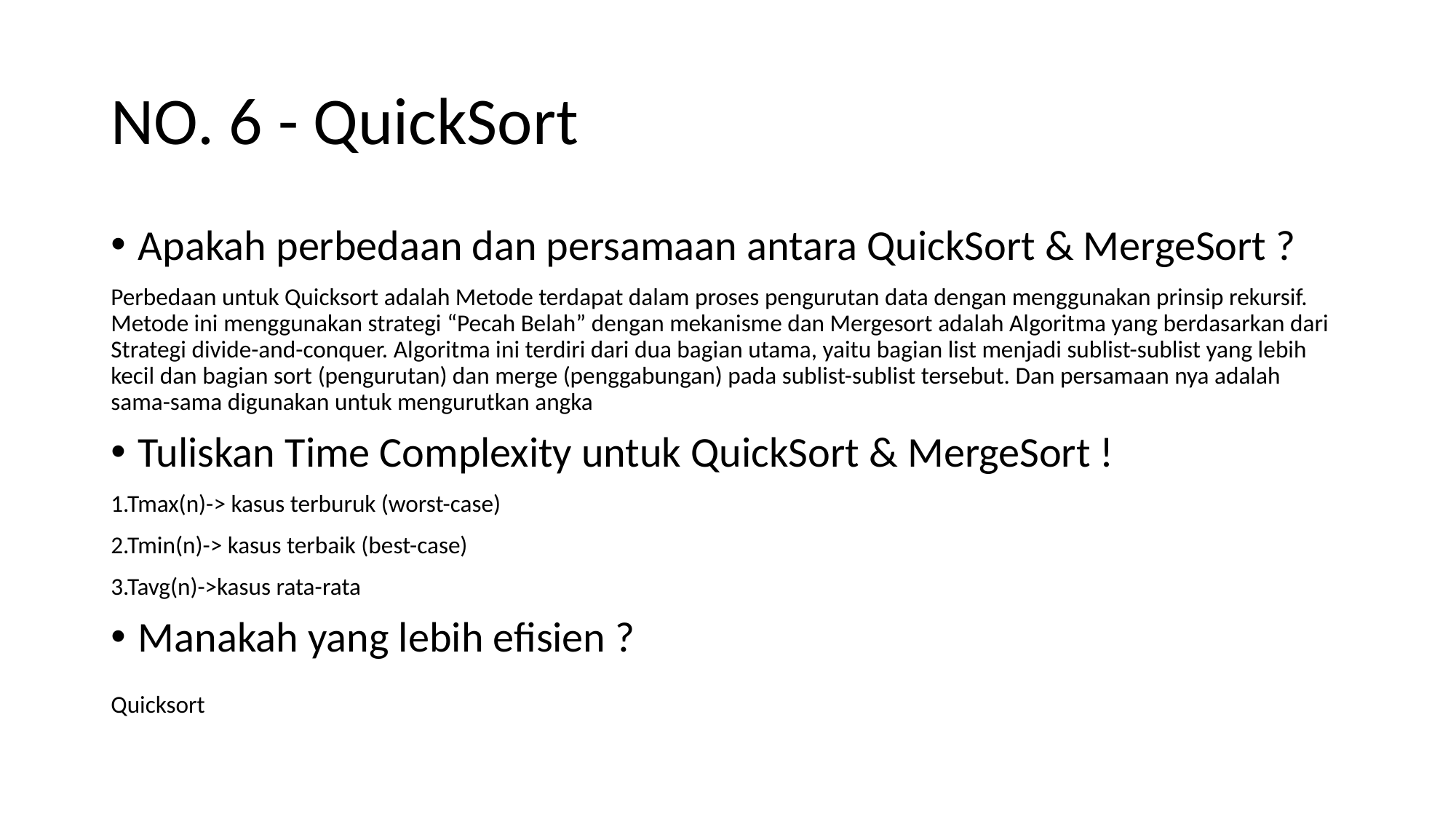

# NO. 6 - QuickSort
Apakah perbedaan dan persamaan antara QuickSort & MergeSort ?
Perbedaan untuk Quicksort adalah Metode terdapat dalam proses pengurutan data dengan menggunakan prinsip rekursif. Metode ini menggunakan strategi “Pecah Belah” dengan mekanisme dan Mergesort adalah Algoritma yang berdasarkan dari Strategi divide-and-conquer. Algoritma ini terdiri dari dua bagian utama, yaitu bagian list menjadi sublist-sublist yang lebih kecil dan bagian sort (pengurutan) dan merge (penggabungan) pada sublist-sublist tersebut. Dan persamaan nya adalah sama-sama digunakan untuk mengurutkan angka
Tuliskan Time Complexity untuk QuickSort & MergeSort !
1.Tmax(n)-> kasus terburuk (worst-case)
2.Tmin(n)-> kasus terbaik (best-case)
3.Tavg(n)->kasus rata-rata
Manakah yang lebih efisien ?
Quicksort